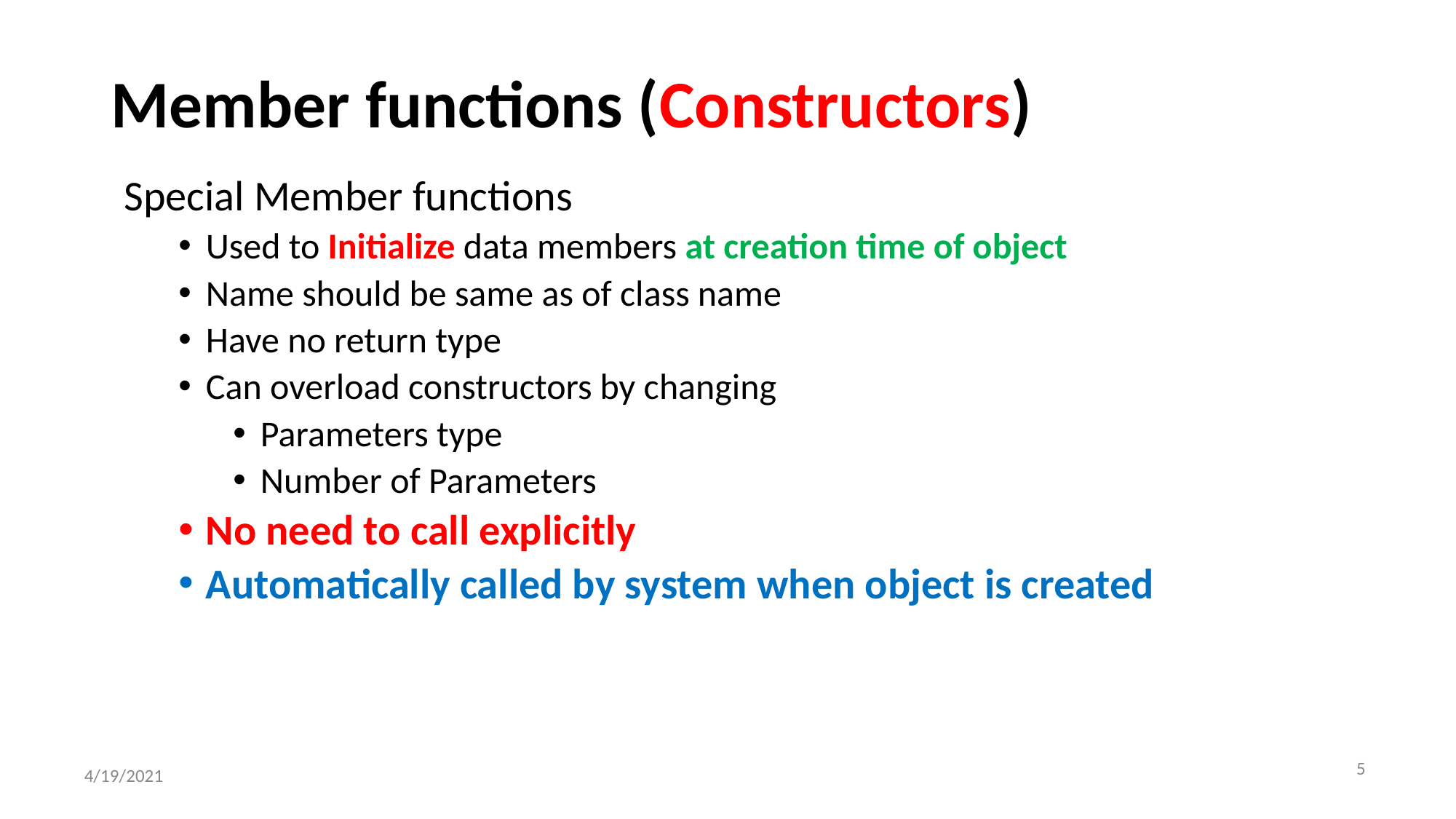

# Member functions (Constructors)

Special Member functions
Used to Initialize data members at creation time of object
Name should be same as of class name
Have no return type
Can overload constructors by changing
Parameters type
Number of Parameters
No need to call explicitly
Automatically called by system when object is created

5
4/19/2021